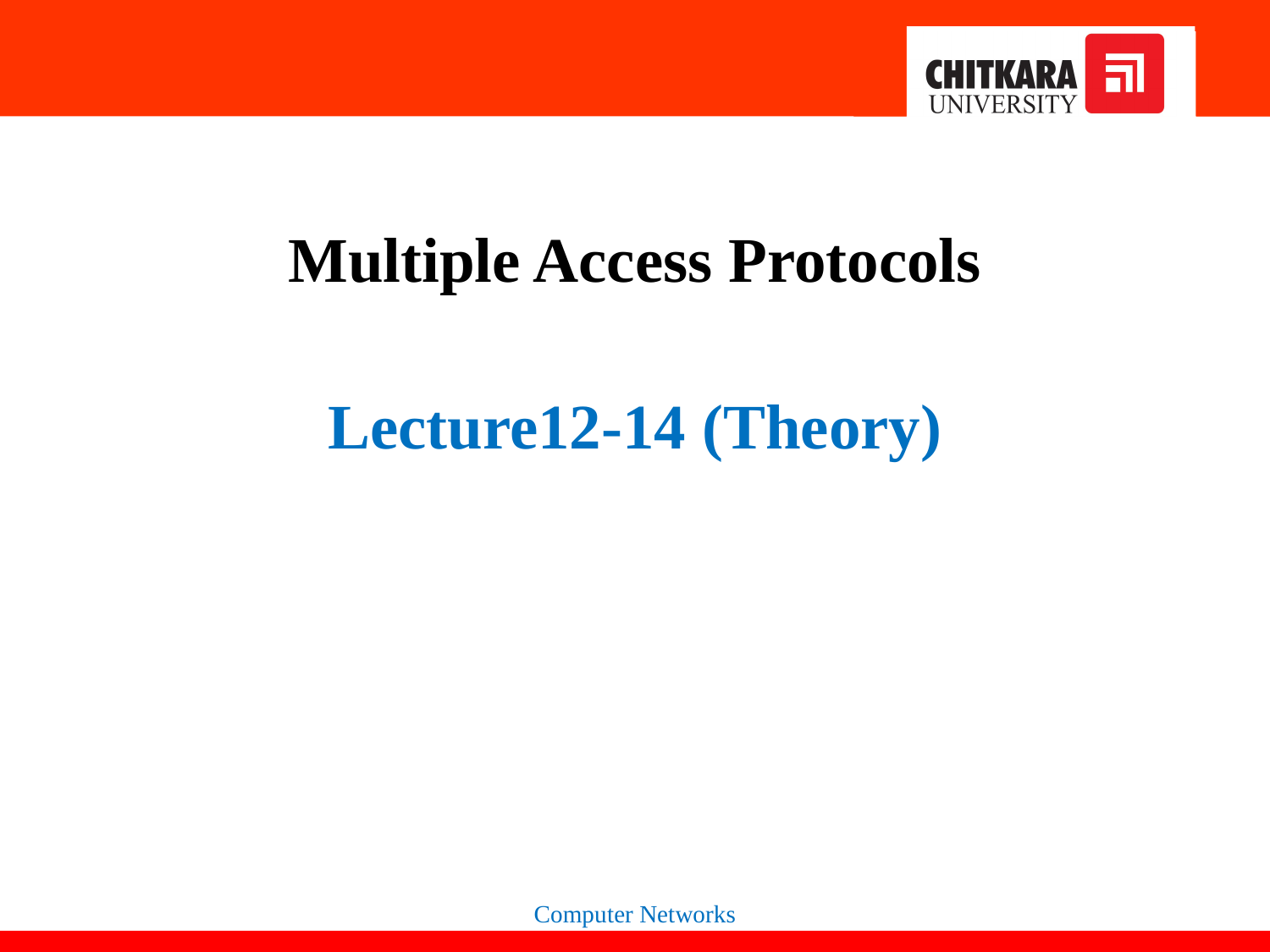

Multiple Access Protocols

Lecture12-14 (Theory)

Computer Networks